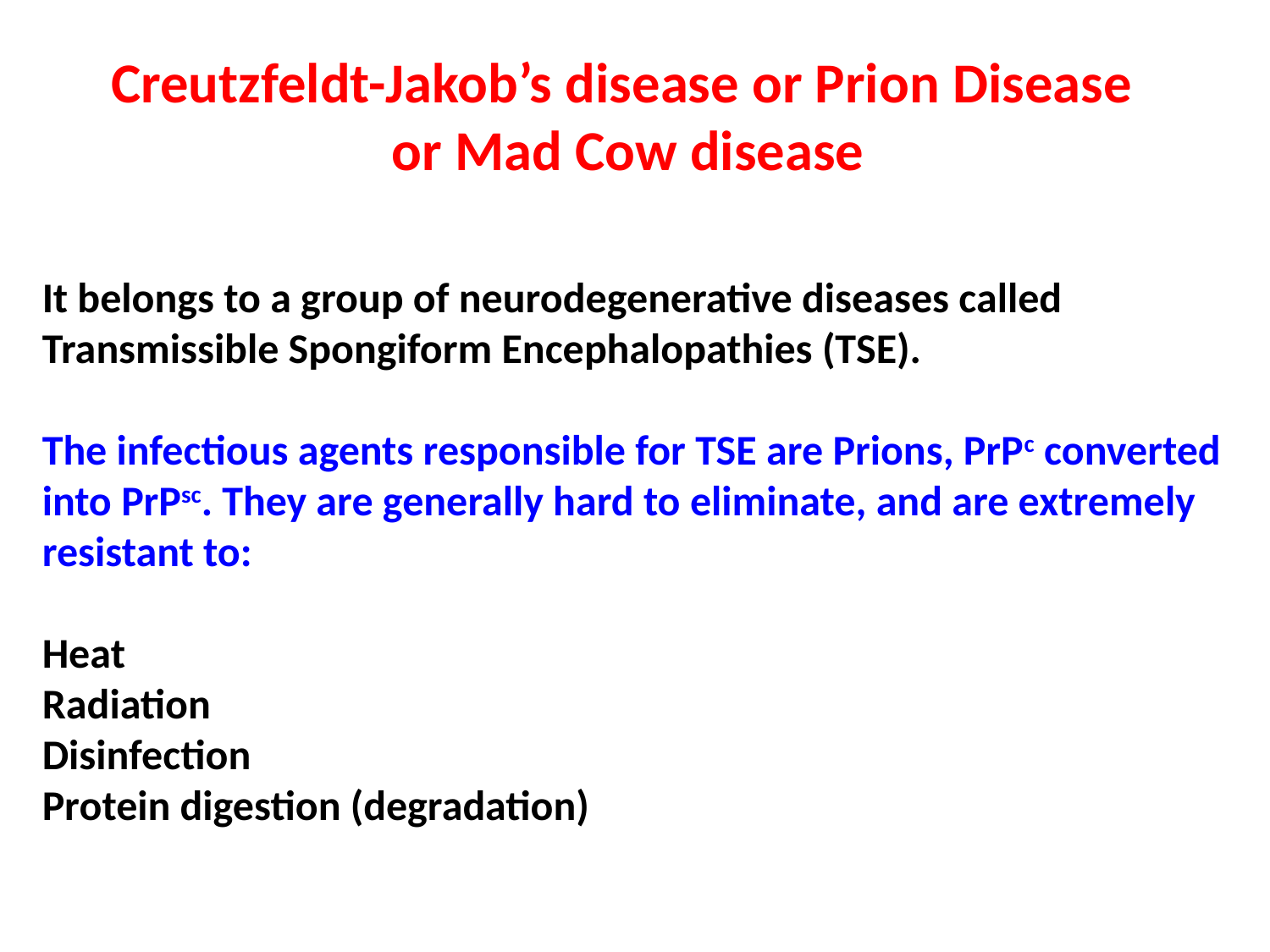

Creutzfeldt-Jakob’s disease or Prion Disease
or Mad Cow disease
It belongs to a group of neurodegenerative diseases called Transmissible Spongiform Encephalopathies (TSE).

The infectious agents responsible for TSE are Prions, PrPc converted into PrPsc. They are generally hard to eliminate, and are extremely resistant to:

Heat
Radiation
Disinfection
Protein digestion (degradation)